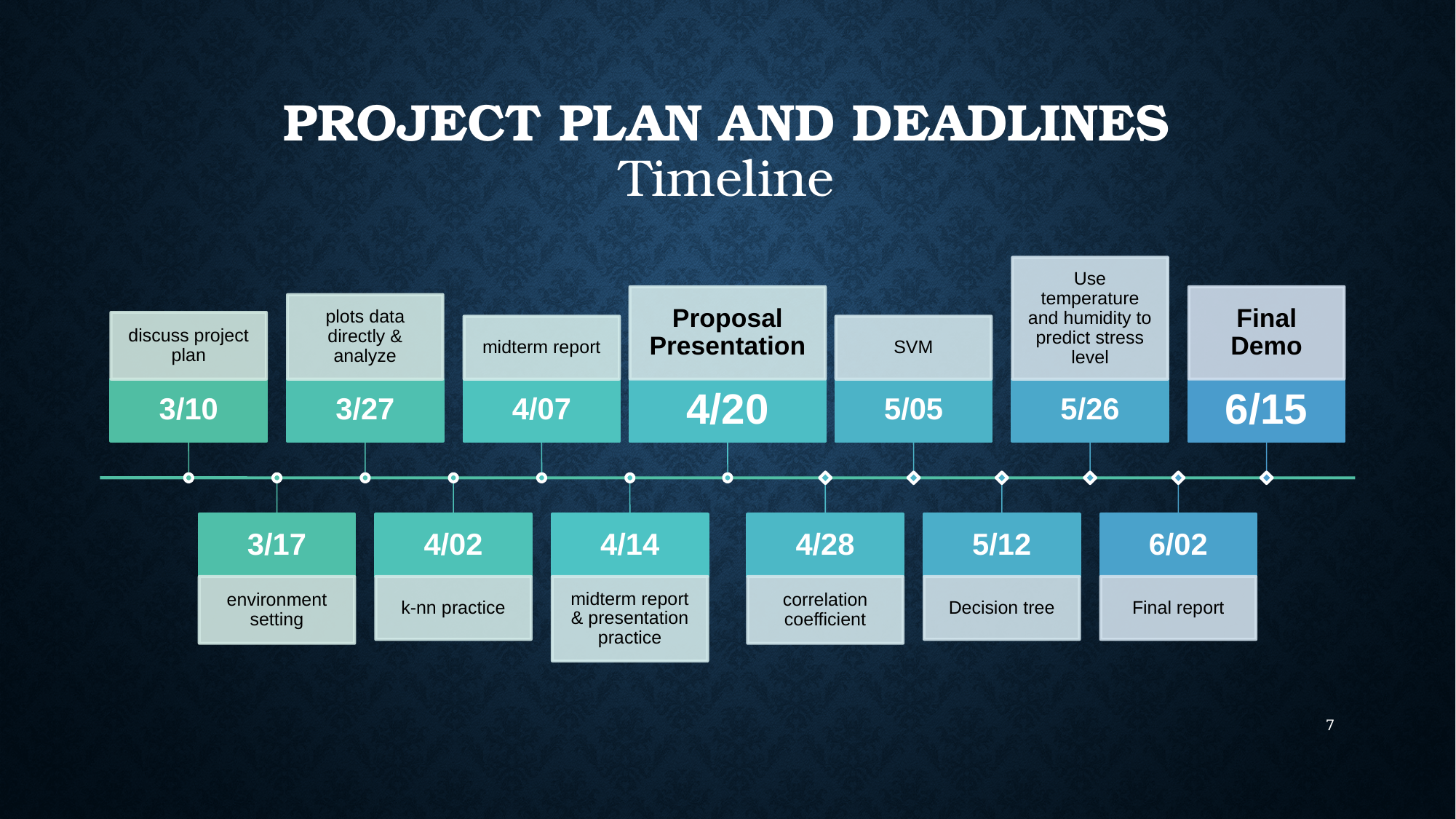

# PROJECT PLAN AND DEADLINES Timeline
3/10
discuss project plan
3/17
environment setting
3/27
plots data directly & analyze
4/02
k-nn practice
4/07
midterm report
4/14
midterm report & presentation practice
4/20
Proposal Presentation
4/28
correlation coefficient
5/05
SVM
5/12
Decision tree
5/26
Use temperature and humidity to predict stress level
6/02
Final report
6/15
Final Demo
7